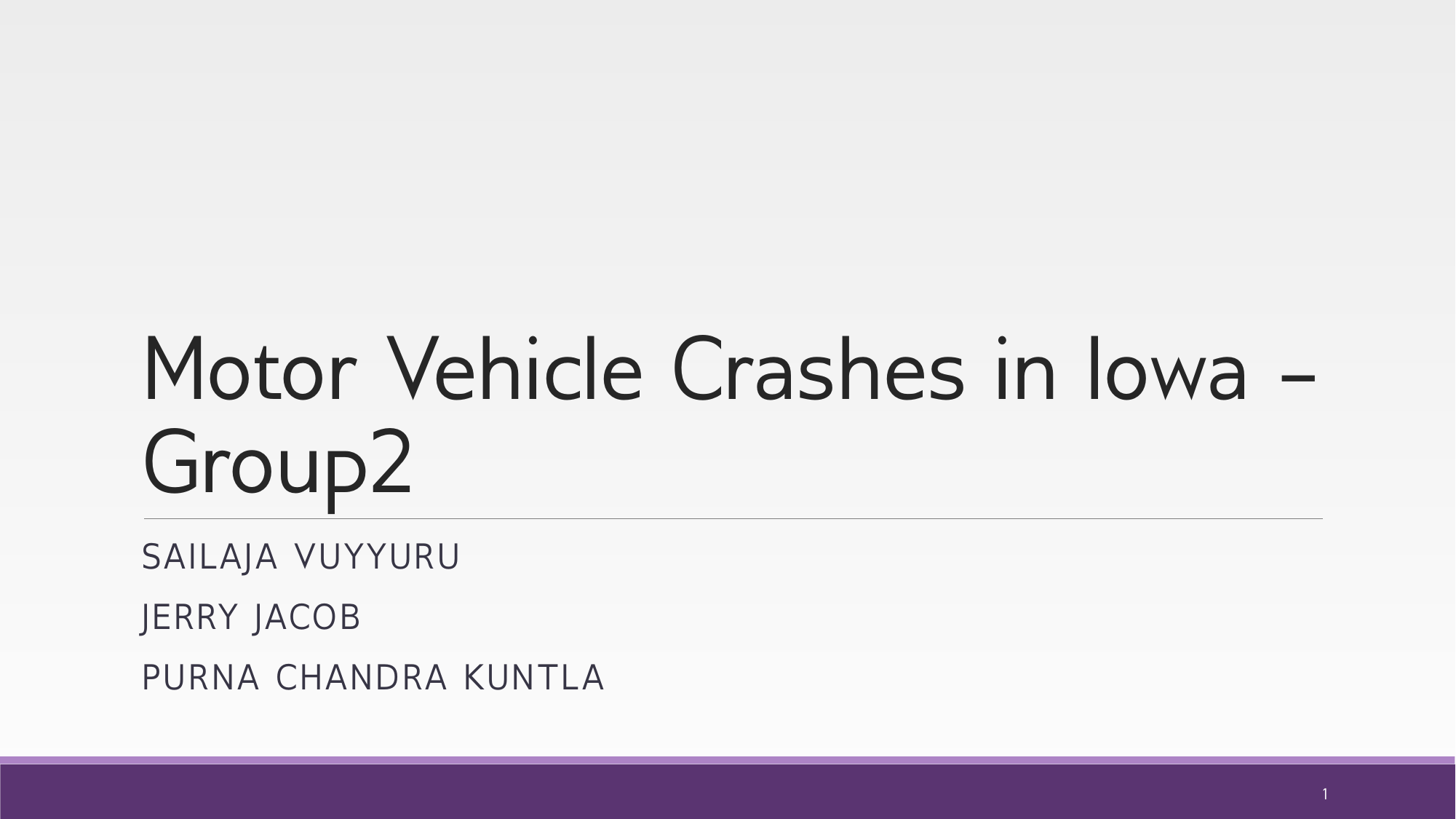

# Motor Vehicle Crashes in Iowa – Group2
Sailaja Vuyyuru
Jerry JacoB
Purna Chandra Kuntla
1